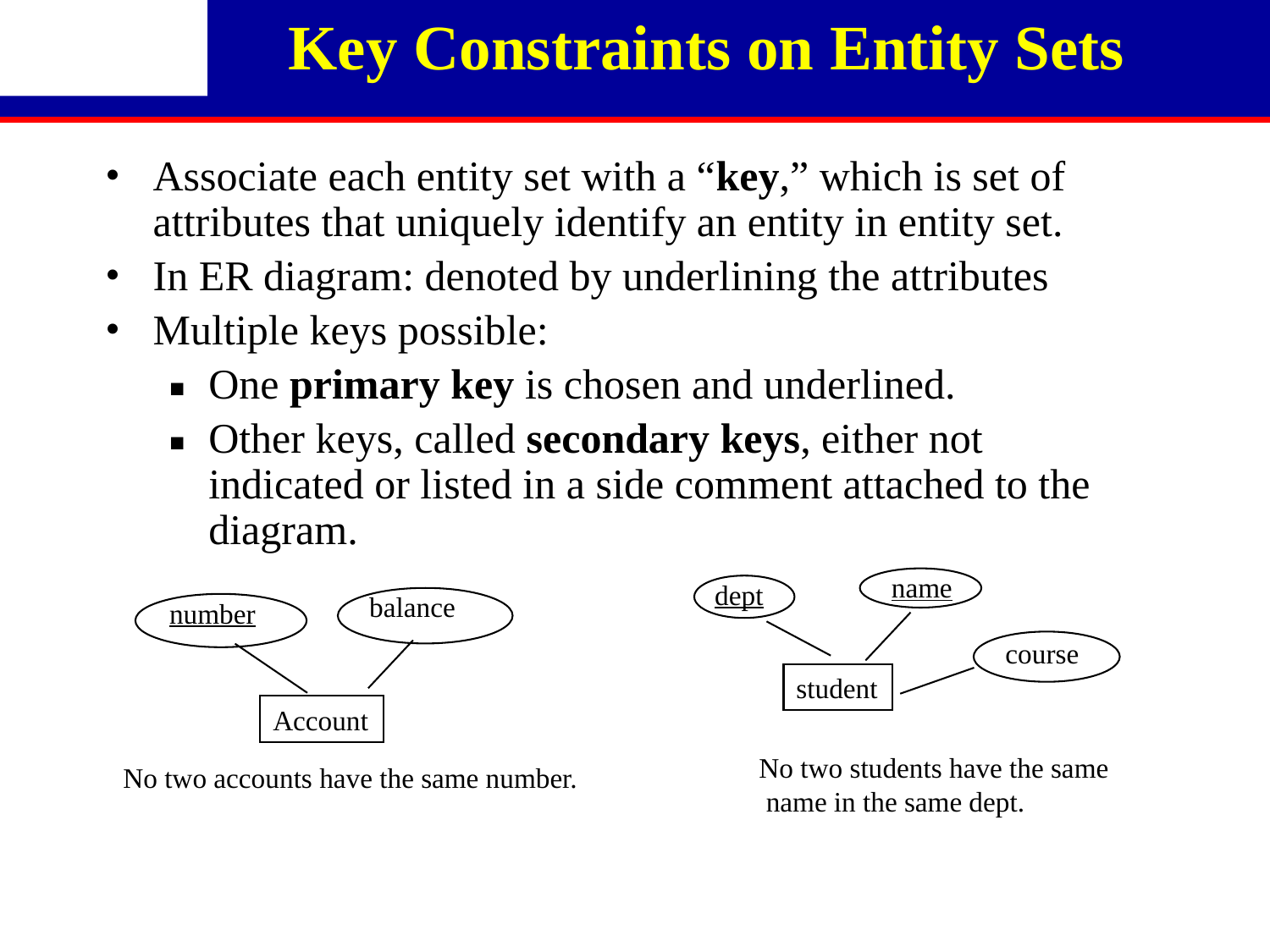

# Key Constraints on Entity Sets
Associate each entity set with a “key,” which is set of attributes that uniquely identify an entity in entity set.
In ER diagram: denoted by underlining the attributes
Multiple keys possible:
One primary key is chosen and underlined.
Other keys, called secondary keys, either not indicated or listed in a side comment attached to the diagram.
name

dept

balance

number

course

student
Account
No two students have the same
 name in the same dept.
No two accounts have the same number.